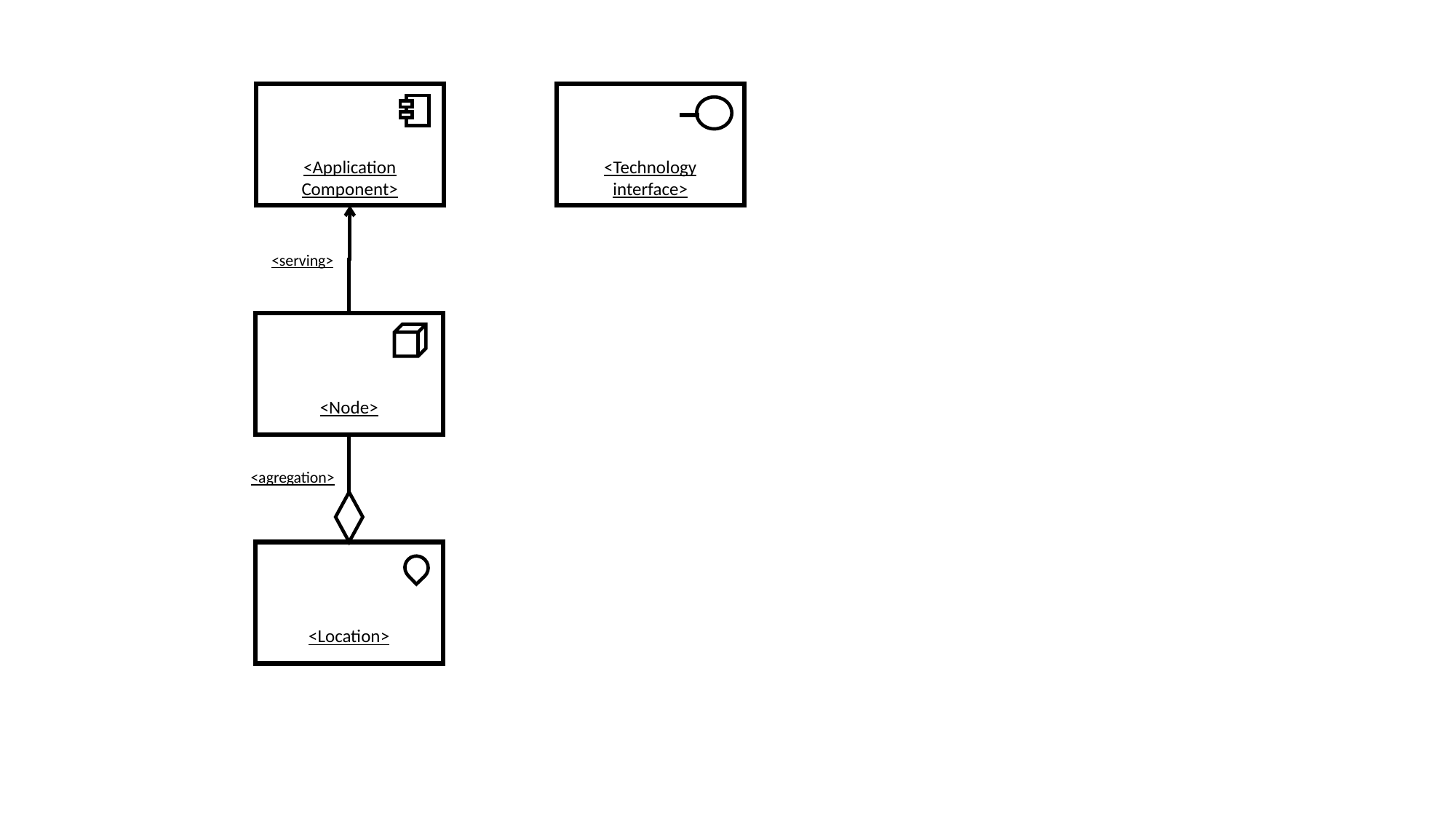

<Application Component>

<Technology interface>

<serving>

<Node>

<agregation>

<Location>